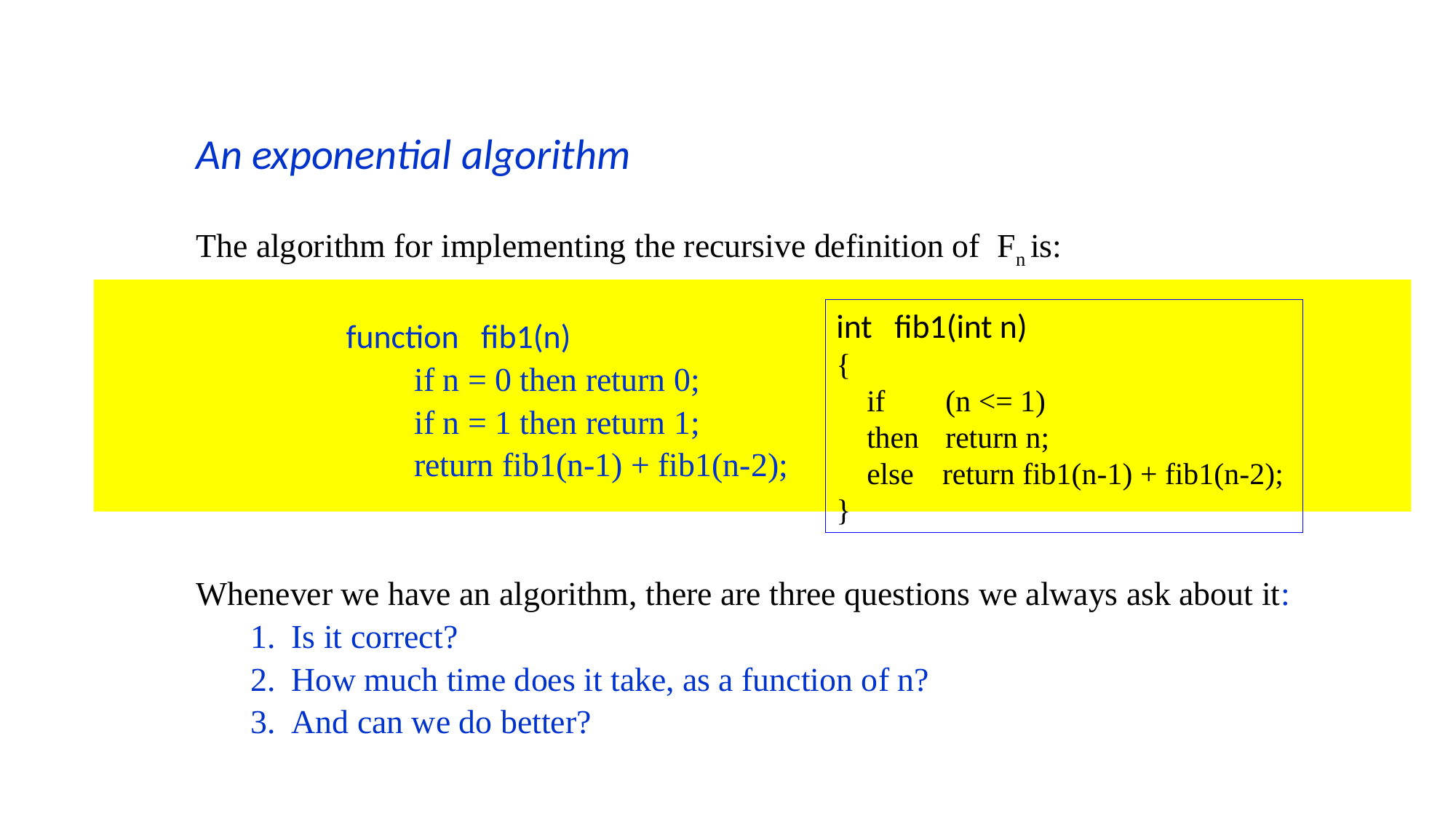

An exponential algorithm

The algorithm for implementing the recursive definition of  Fn is:

	     function   fib1(n)
		if n = 0 then return 0;
		if n = 1 then return 1;
		return fib1(n-1) + fib1(n-2);

Whenever we have an algorithm, there are three questions we always ask about it:
Is it correct?
How much time does it take, as a function of n?
And can we do better?

int   fib1(int n)
{
    if     	(n <= 1)
    then 	return n;
    else    return fib1(n-1) + fib1(n-2);
}